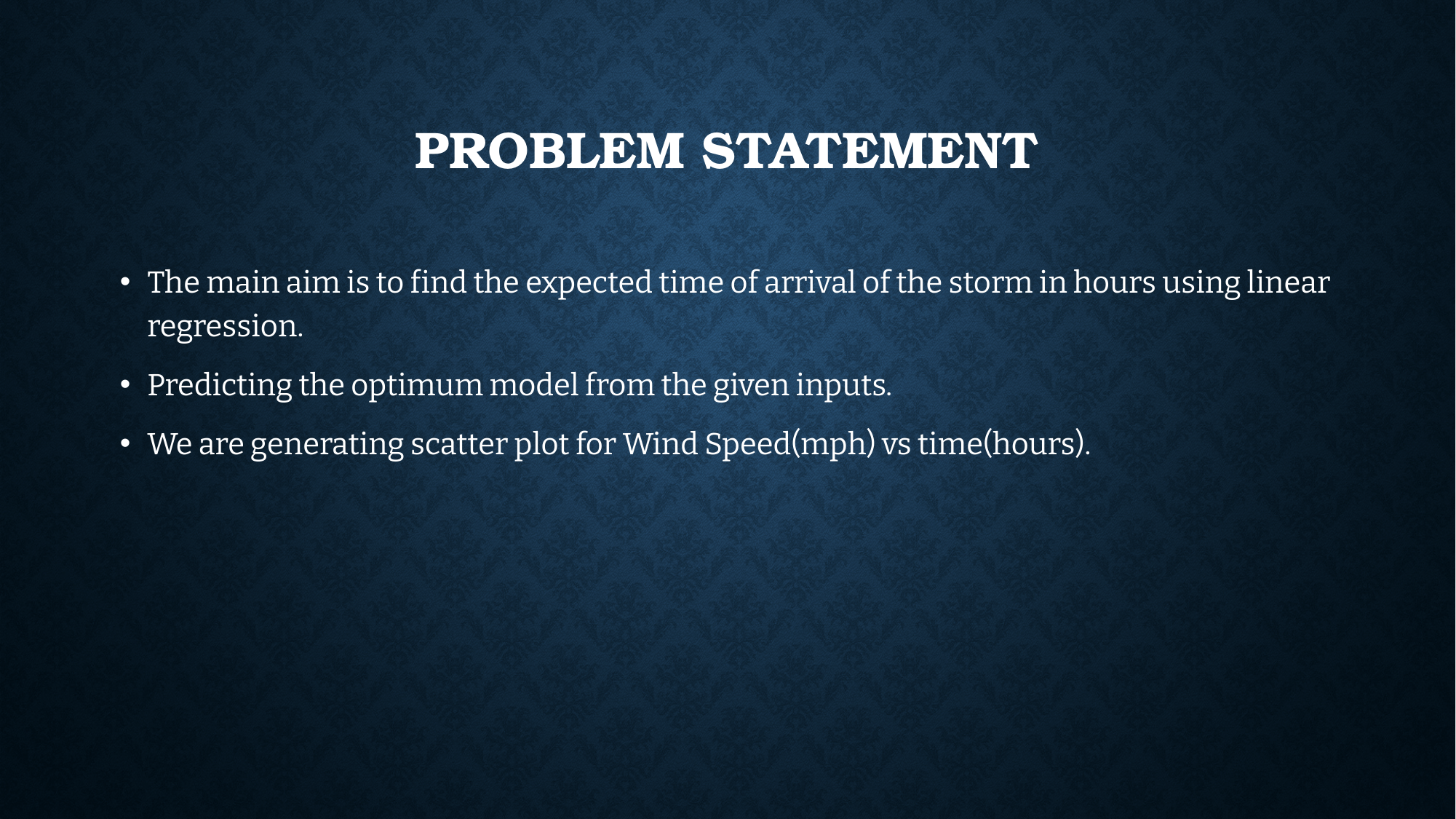

# PROBLEM STATEMENT
The main aim is to find the expected time of arrival of the storm in hours using linear regression.
Predicting the optimum model from the given inputs.
We are generating scatter plot for Wind Speed(mph) vs time(hours).